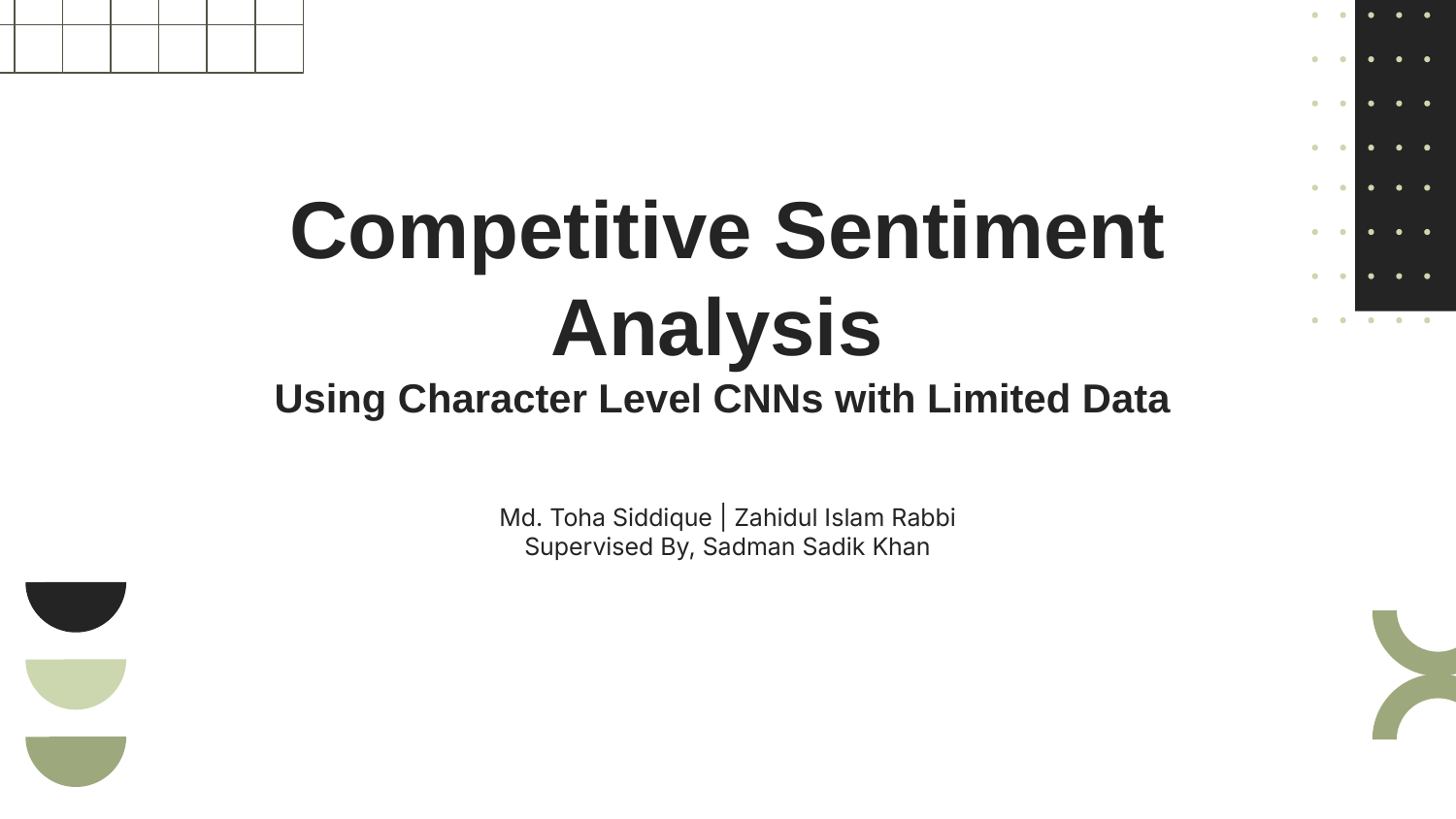

# Competitive Sentiment Analysis Using Character Level CNNs with Limited Data
Md. Toha Siddique | Zahidul Islam Rabbi
Supervised By, Sadman Sadik Khan